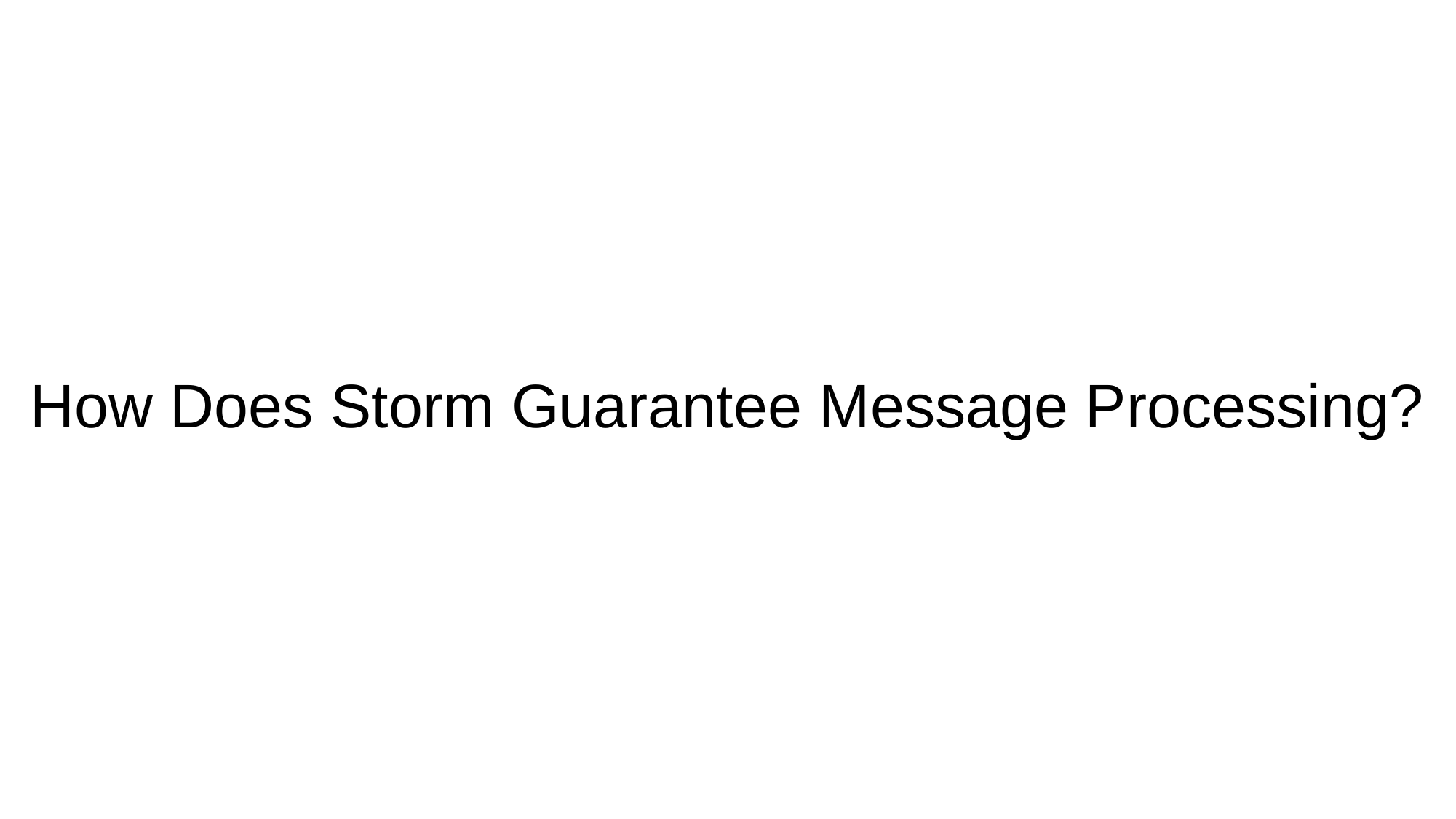

# How Does Storm Guarantee Message Processing?